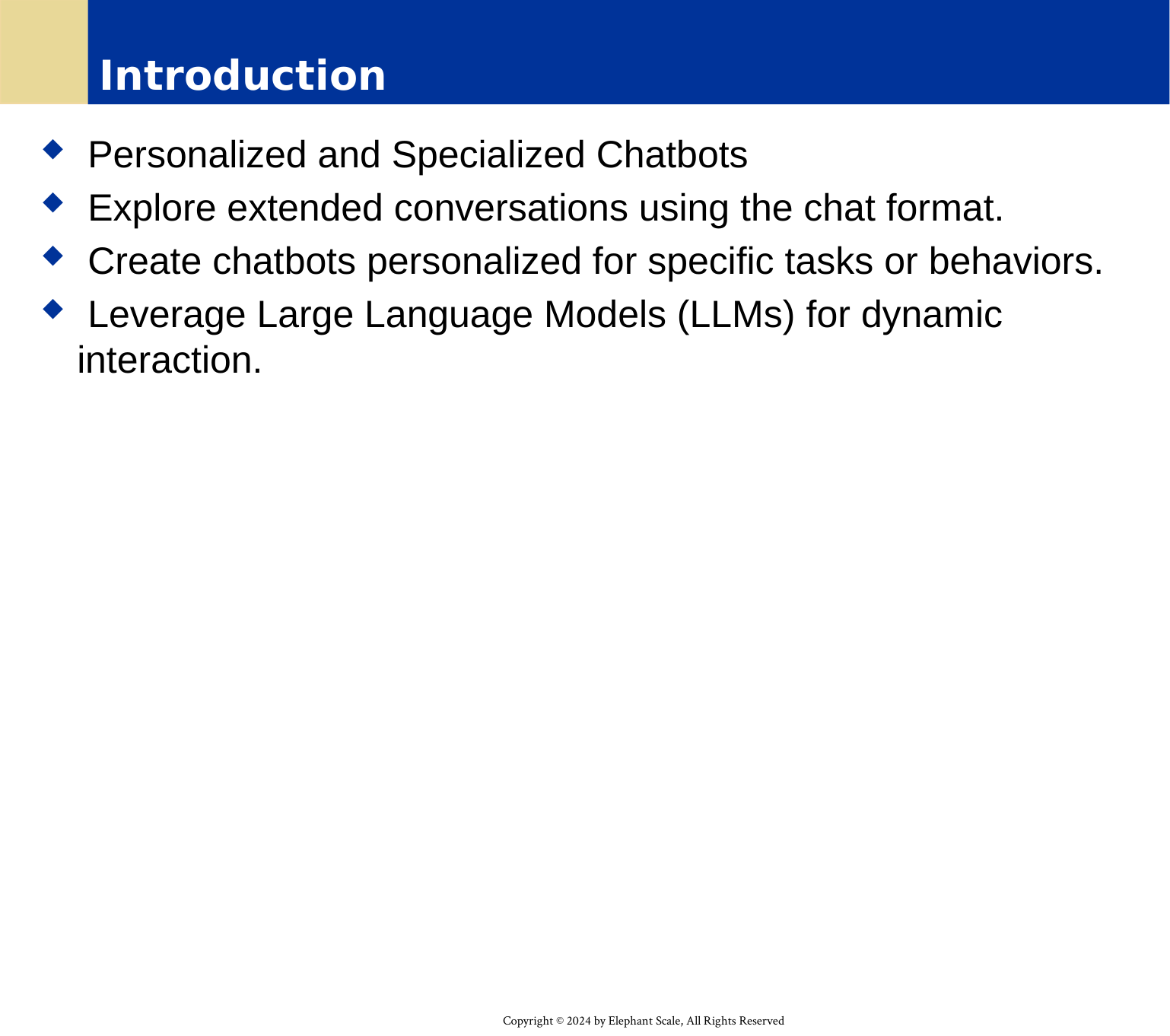

# Introduction
 Personalized and Specialized Chatbots
 Explore extended conversations using the chat format.
 Create chatbots personalized for specific tasks or behaviors.
 Leverage Large Language Models (LLMs) for dynamic interaction.
Copyright © 2024 by Elephant Scale, All Rights Reserved